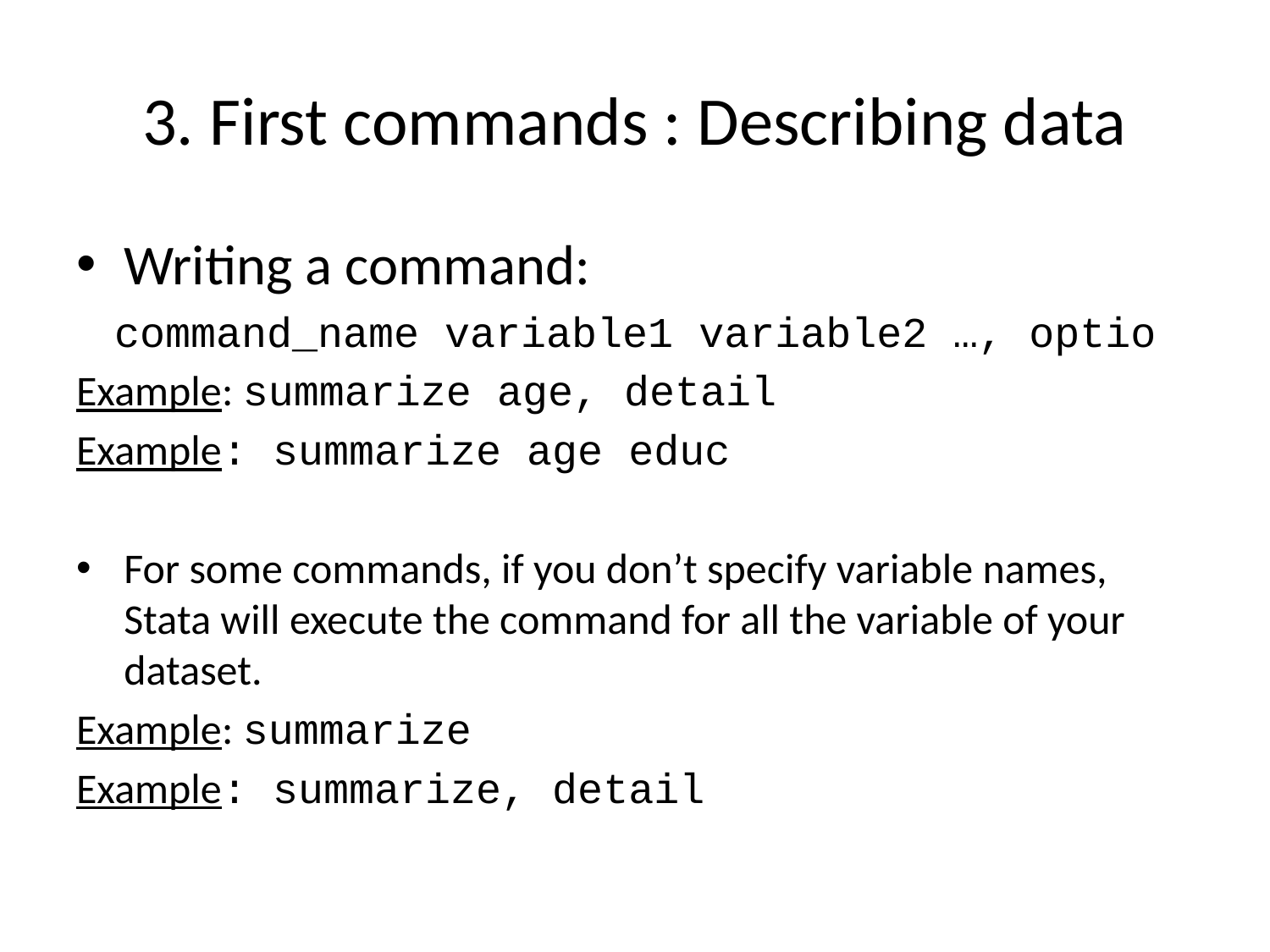

# 3. First commands : Describing data
Writing a command:
command_name variable1 variable2 …, optio
Example: summarize age, detail
Example: summarize age educ

For some commands, if you don’t specify variable names, Stata will execute the command for all the variable of your dataset.
Example: summarize
Example: summarize, detail